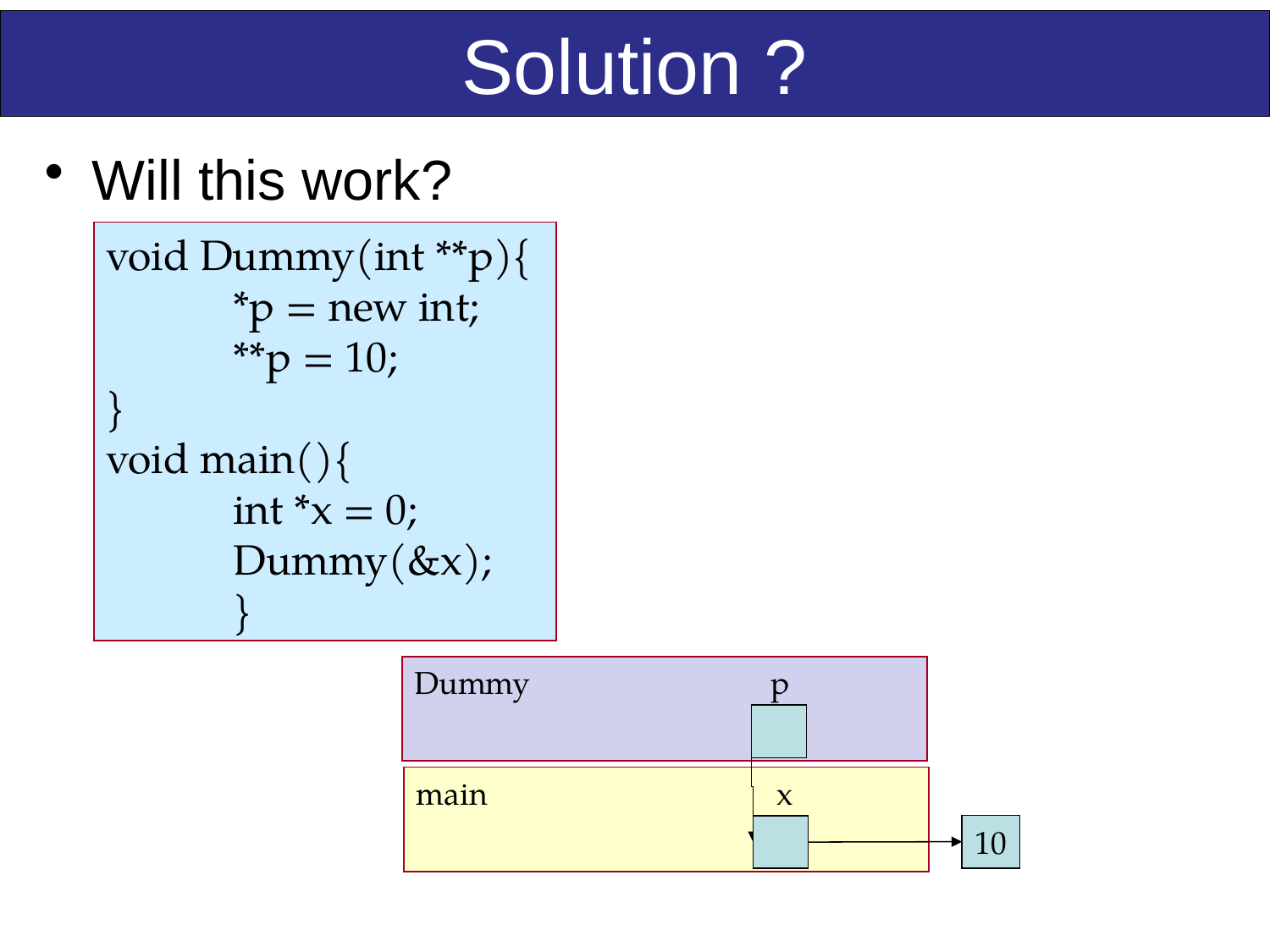

# Solution ?
Will this work?
void Dummy(int **p){
	*p = new int;
	**p = 10;
}
void main(){
	int *x = 0;
	Dummy(&x);
	}
Dummy                              p

main                                    x

10